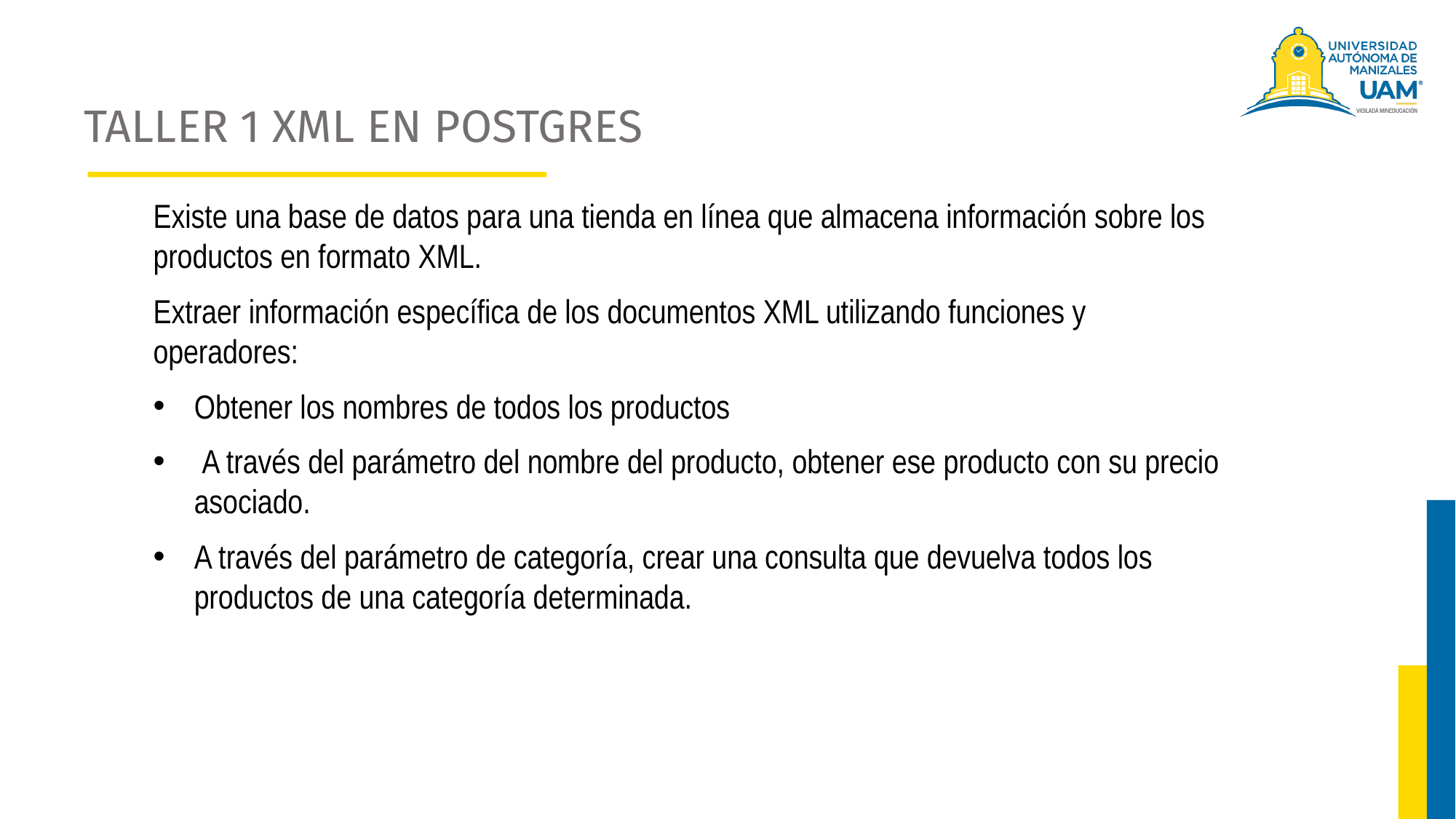

# TALLER 1 XML EN POSTGRES

Existe una base de datos para una tienda en línea que almacena información sobre los productos en formato XML.
Extraer información específica de los documentos XML utilizando funciones y operadores:
Obtener los nombres de todos los productos
 A través del parámetro del nombre del producto, obtener ese producto con su precio asociado.
A través del parámetro de categoría, crear una consulta que devuelva todos los productos de una categoría determinada.